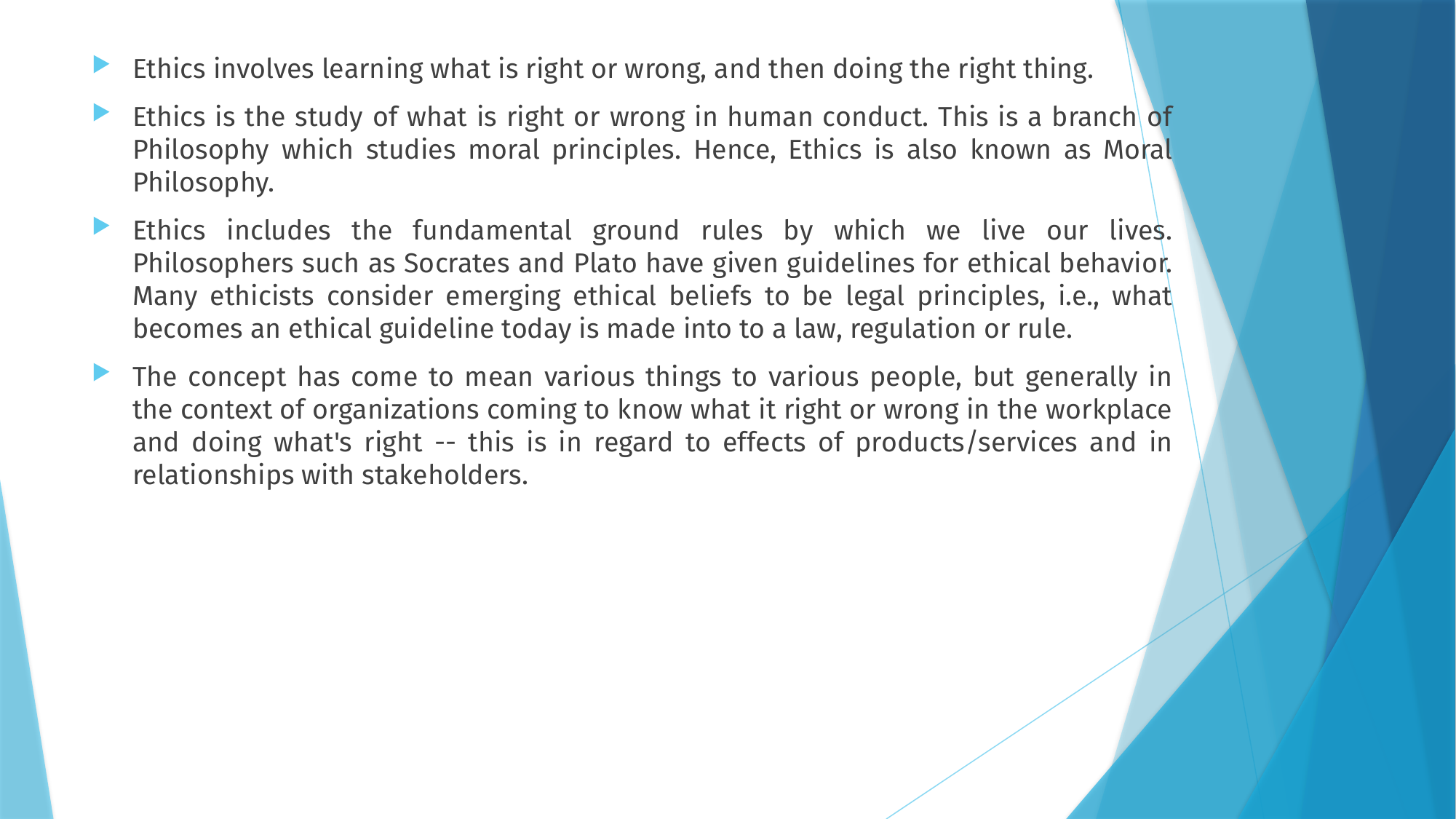

Ethics involves learning what is right or wrong, and then doing the right thing.
Ethics is the study of what is right or wrong in human conduct. This is a branch of Philosophy which studies moral principles. Hence, Ethics is also known as Moral Philosophy.
Ethics includes the fundamental ground rules by which we live our lives. Philosophers such as Socrates and Plato have given guidelines for ethical behavior. Many ethicists consider emerging ethical beliefs to be legal principles, i.e., what becomes an ethical guideline today is made into to a law, regulation or rule.
The concept has come to mean various things to various people, but generally in the context of organizations coming to know what it right or wrong in the workplace and doing what's right -- this is in regard to effects of products/services and in relationships with stakeholders.